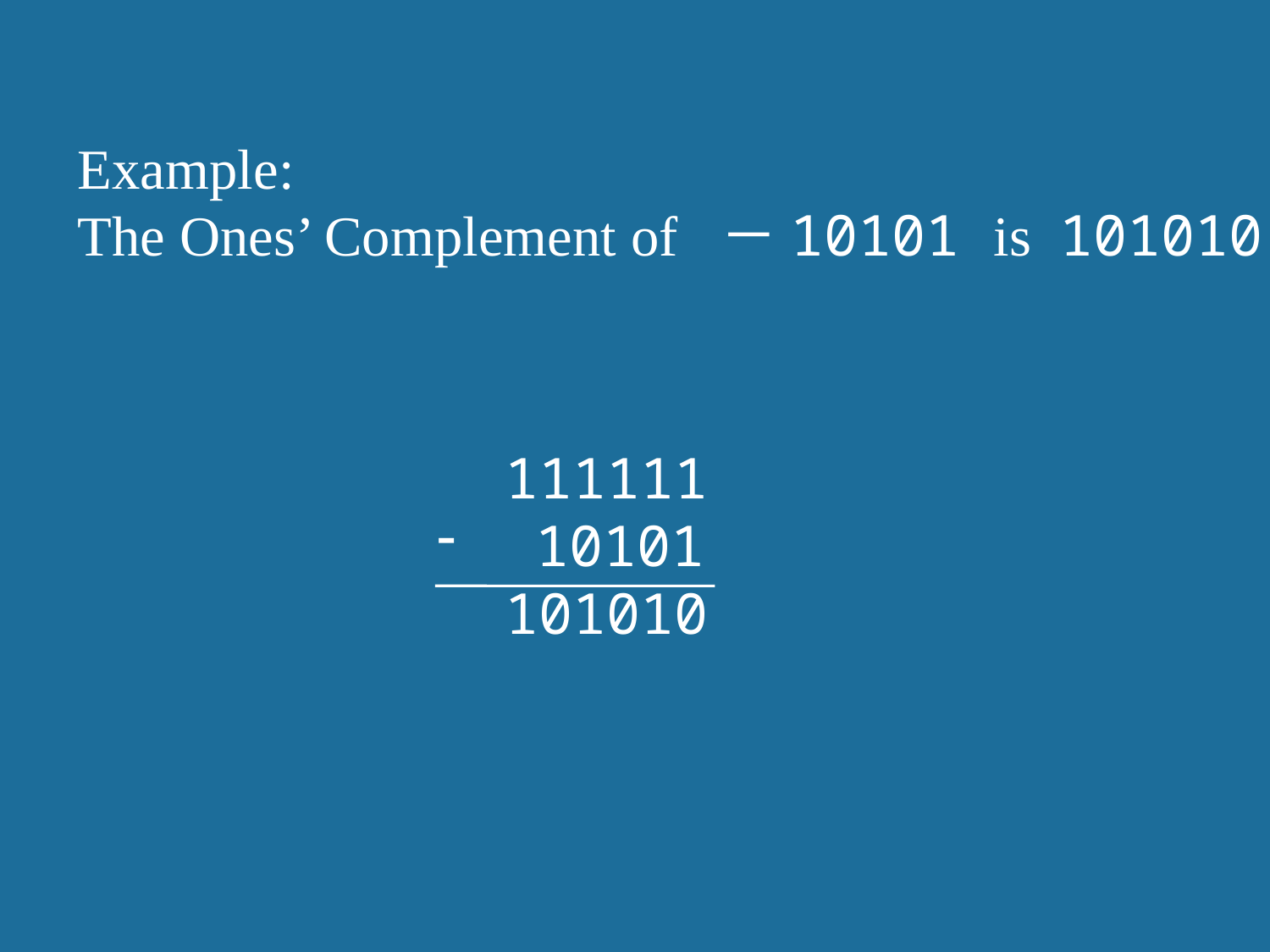

Example:
The Ones’ Complement of  －10101 is  101010
  111111
  10101
  101010